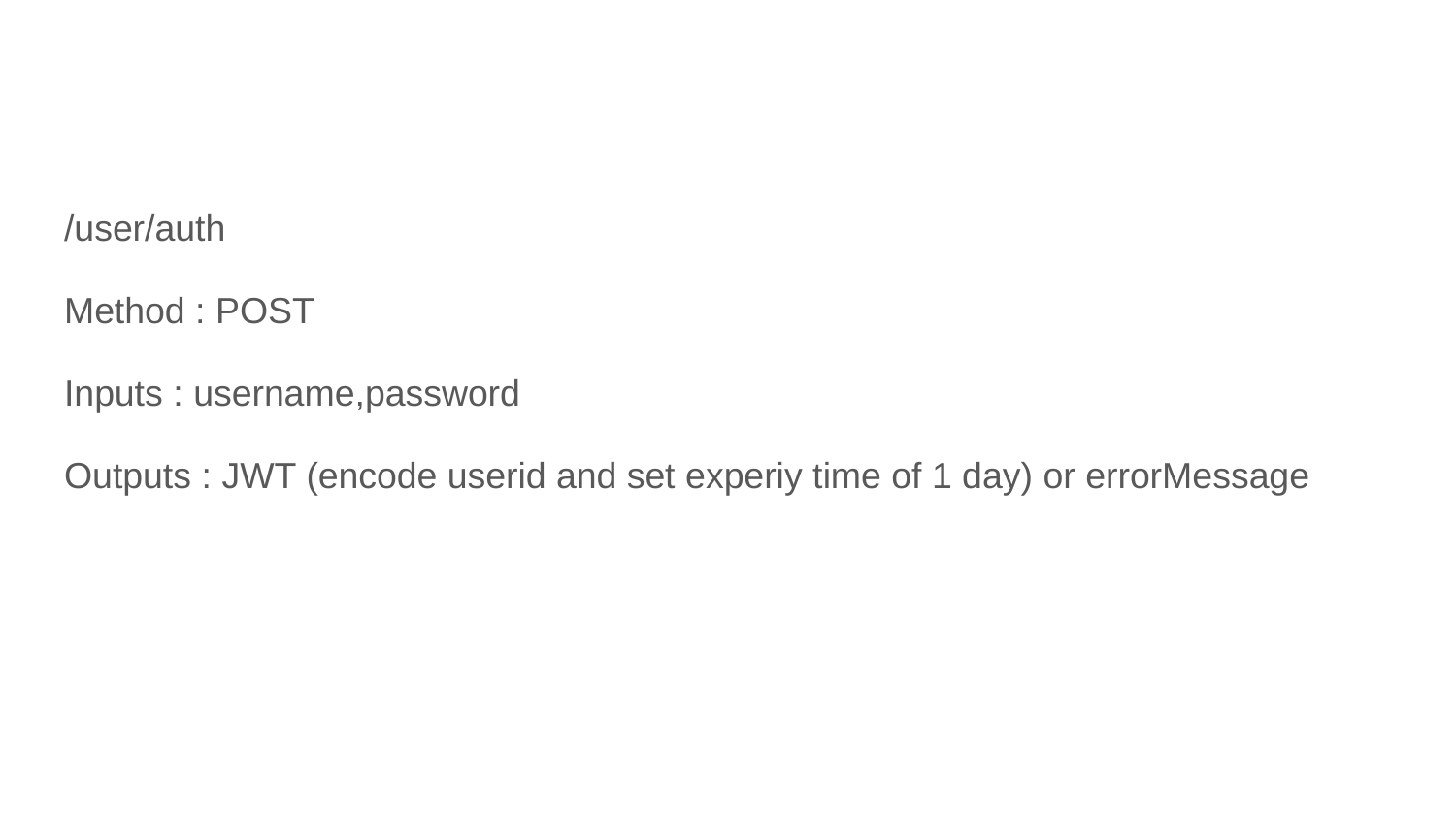

#
/user/auth
Method : POST
Inputs : username,password
Outputs : JWT (encode userid and set experiy time of 1 day) or errorMessage